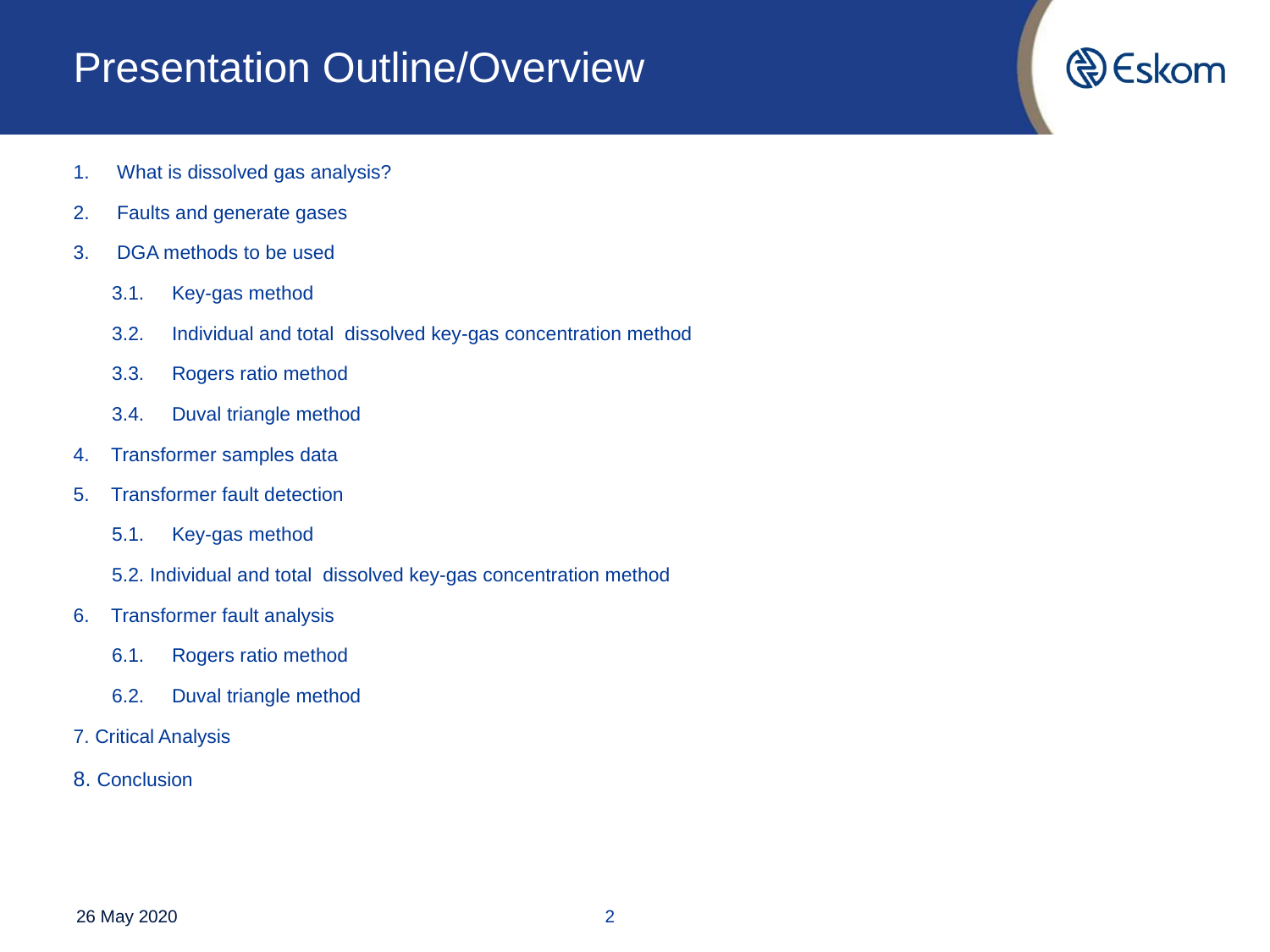

# Presentation Outline/Overview
1.     What is dissolved gas analysis?
2.     Faults and generate gases
3.     DGA methods to be used
       3.1.     Key-gas method
       3.2.     Individual and total  dissolved key-gas concentration method
       3.3.     Rogers ratio method
       3.4.     Duval triangle method
4.    Transformer samples data
5.    Transformer fault detection
       5.1.     Key-gas method
       5.2. Individual and total  dissolved key-gas concentration method
6.    Transformer fault analysis
       6.1.     Rogers ratio method
       6.2.     Duval triangle method
7. Critical Analysis
8. Conclusion

26 May 2020
2